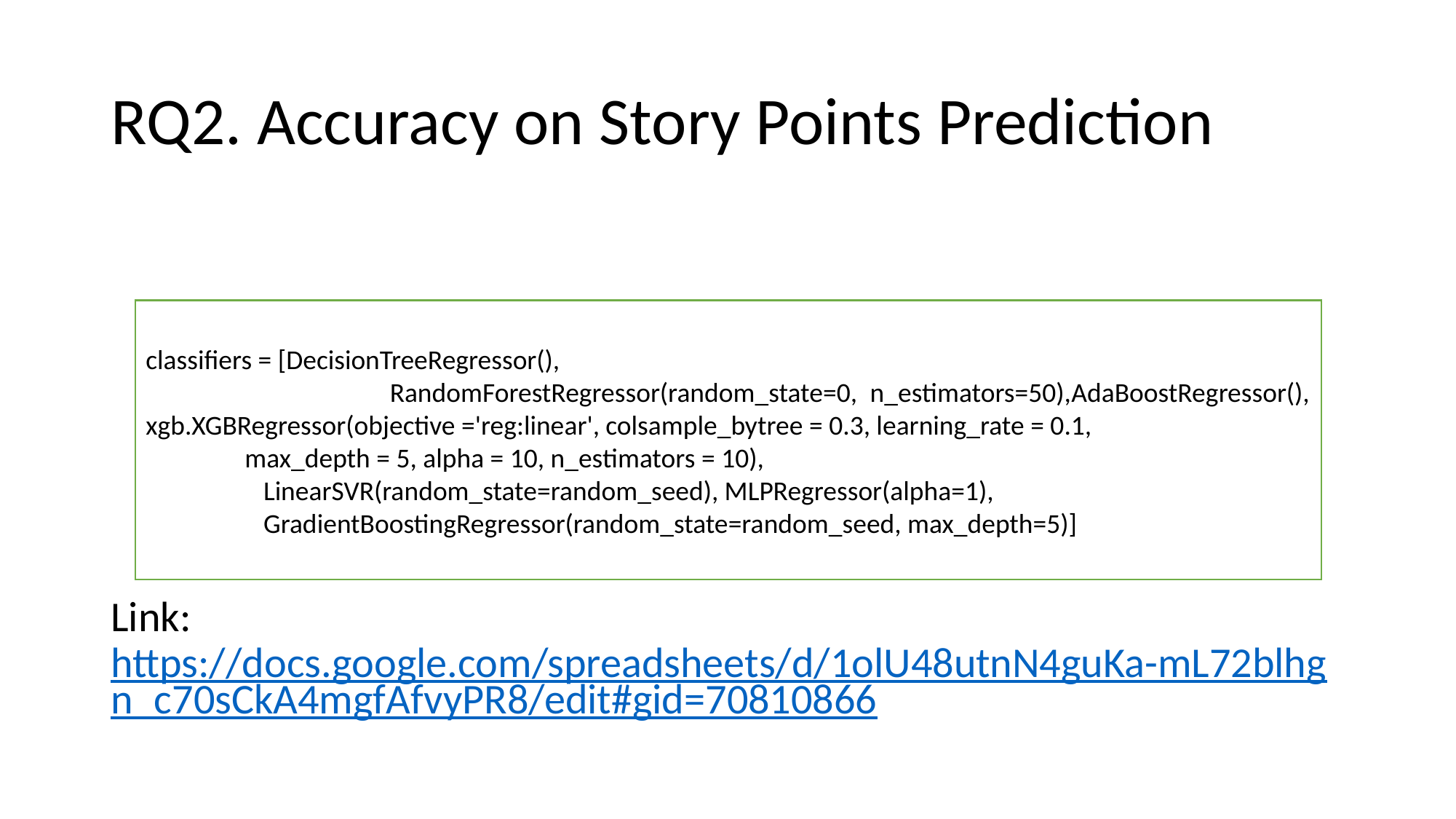

# RQ2. Accuracy on Story Points Prediction

Link: https://docs.google.com/spreadsheets/d/1olU48utnN4guKa-mL72blhgn_c70sCkA4mgfAfvyPR8/edit#gid=70810866

classifiers = [DecisionTreeRegressor(),
                   RandomForestRegressor(random_state=0, n_estimators=50),AdaBoostRegressor(), xgb.XGBRegressor(objective ='reg:linear', colsample_bytree = 0.3, learning_rate = 0.1,
                max_depth = 5, alpha = 10, n_estimators = 10),
                   LinearSVR(random_state=random_seed), MLPRegressor(alpha=1),
                   GradientBoostingRegressor(random_state=random_seed, max_depth=5)]